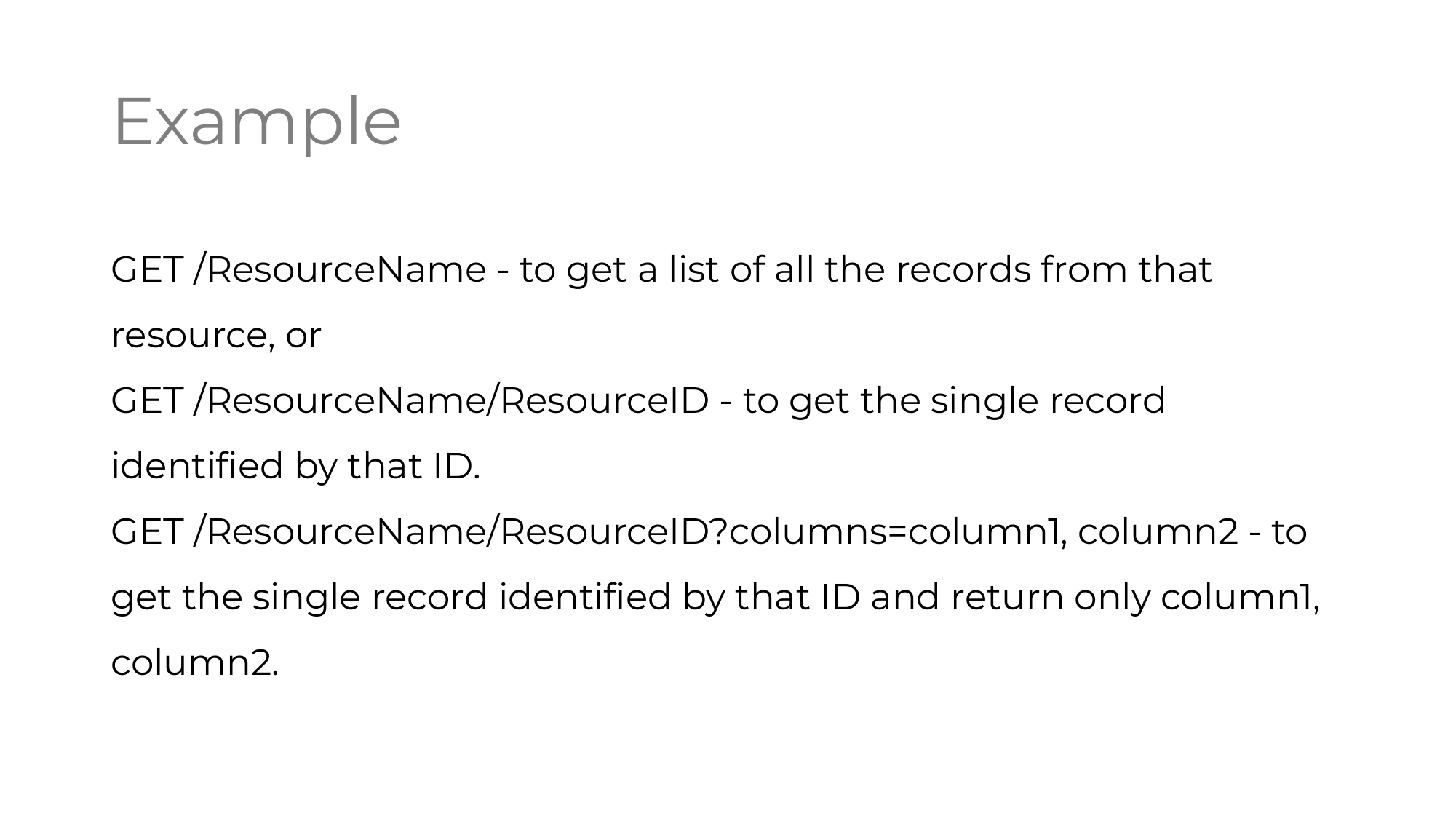

# Example
GET /ResourceName - to get a list of all the records from that resource, or
GET /ResourceName/ResourceID - to get the single record identified by that ID.
GET /ResourceName/ResourceID?columns=column1, column2 - to get the single record identified by that ID and return only column1, column2.